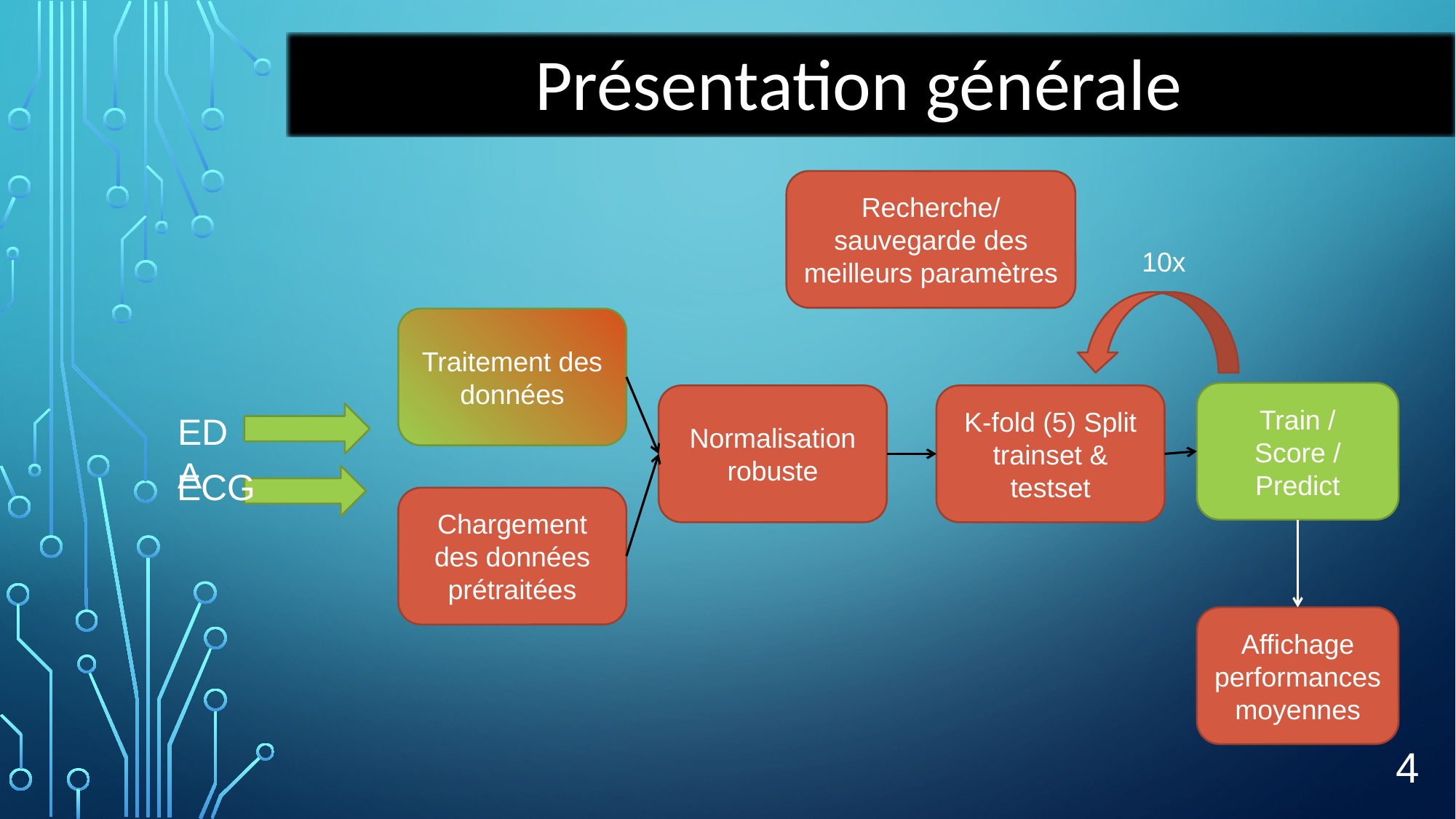

Présentation générale

Recherche/sauvegarde des meilleurs paramètres
10x

Traitement des données

Train / Score / Predict
Normalisation robuste
K-fold (5) Split trainset & testset
EDA

ECG
Chargement des données prétraitées
Affichage performances moyennes
4